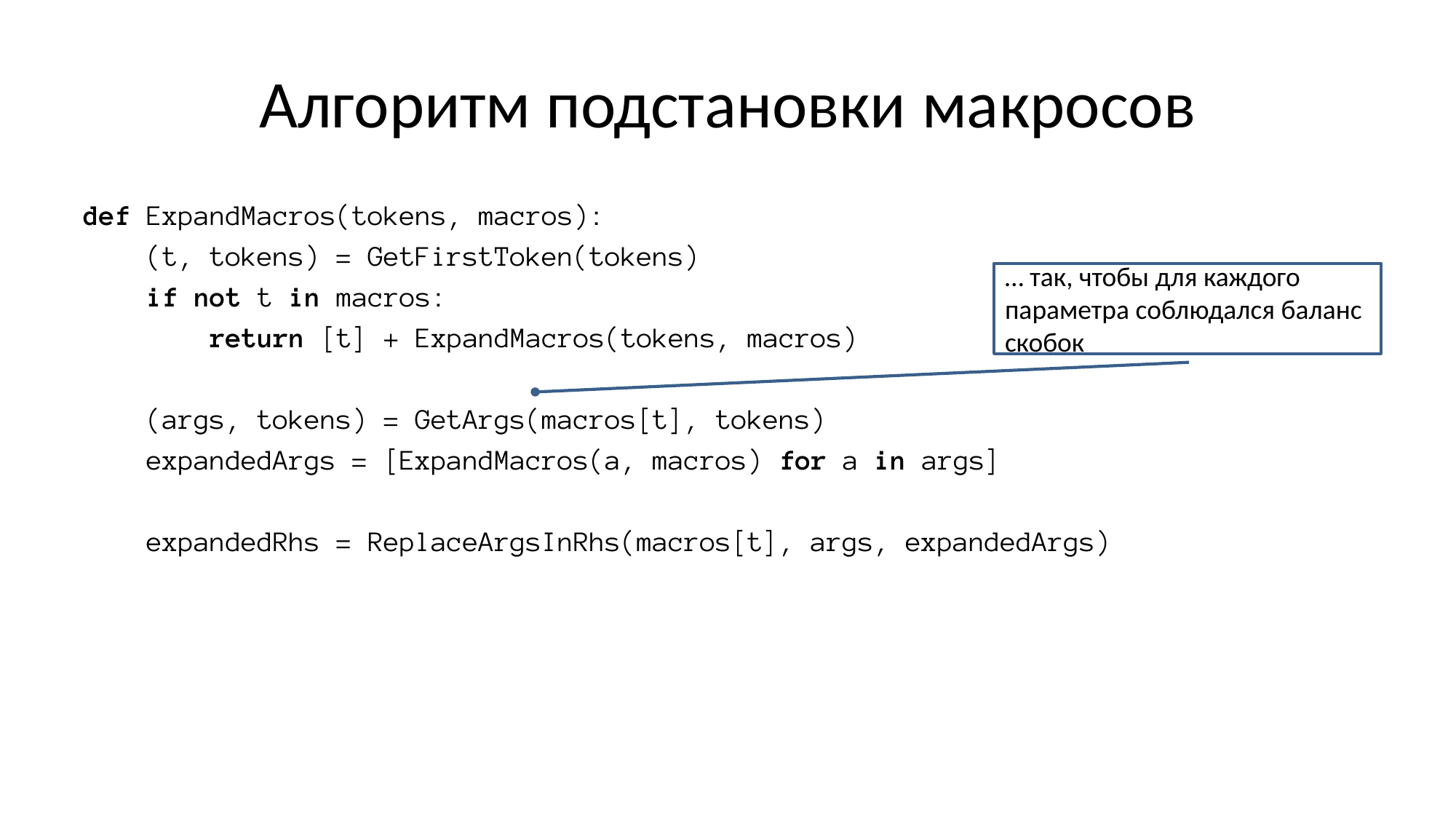

# Алгоритм подстановки макросов
def ExpandMacros(tokens, macros):
    (t, tokens) = GetFirstToken(tokens)
    if not t in macros:
        return [t] + ExpandMacros(tokens, macros)

    (args, tokens) = GetArgs(macros[t], tokens)
    expandedArgs = [ExpandMacros(a, macros) for a in args]

    expandedRhs = ReplaceArgsInRhs(macros[t], args, expandedArgs)
    macrosCopy = Copy(macros)
    macrosCopy.pop(t)

    return ExpandMacros(expandedRhs + tokens, macrosCopy)

… так, чтобы для каждого параметра соблюдался баланс скобок